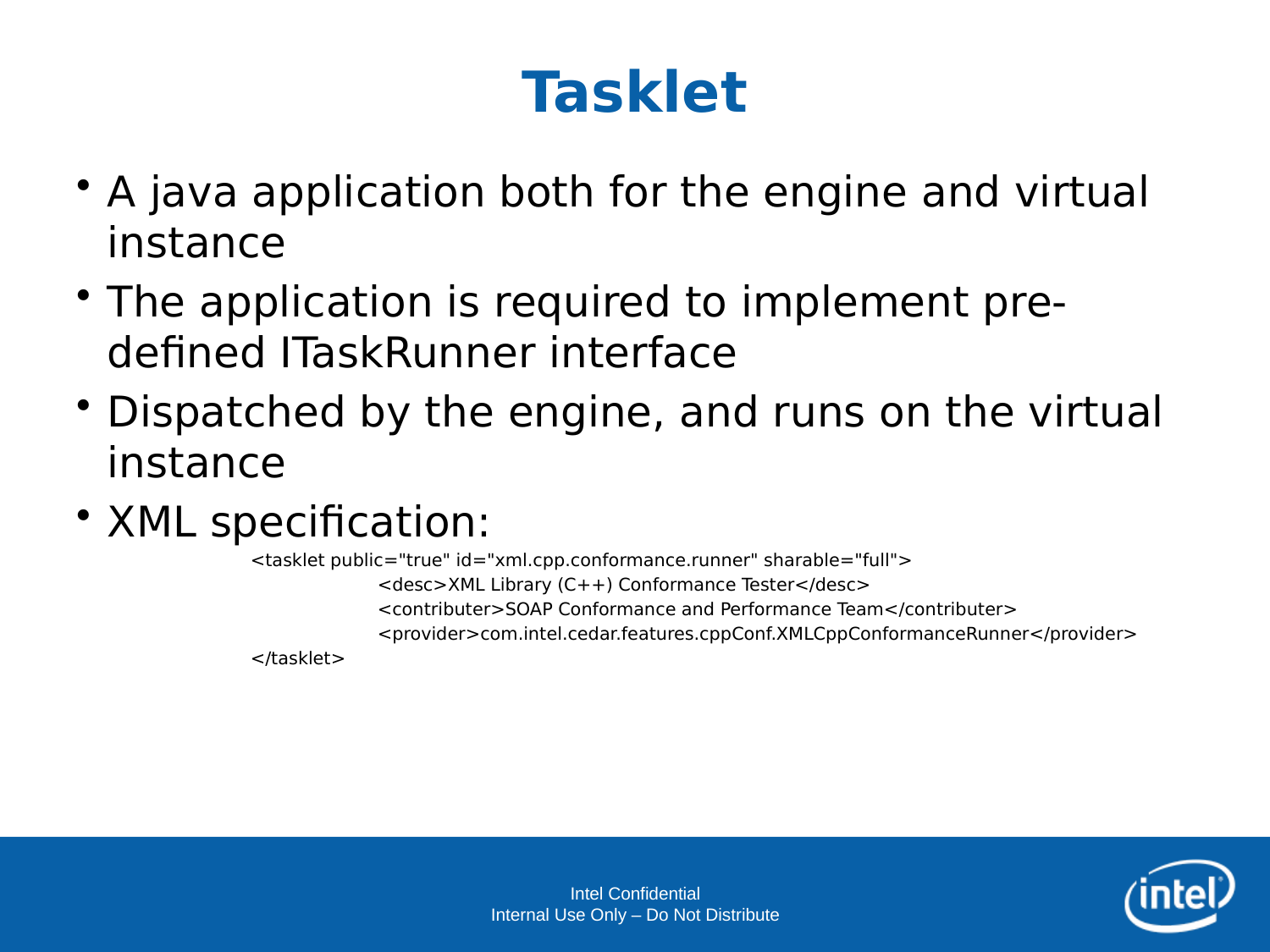

# Tasklet
A java application both for the engine and virtual instance
The application is required to implement pre-defined ITaskRunner interface
Dispatched by the engine, and runs on the virtual instance
XML specification:
	<tasklet public="true" id="xml.cpp.conformance.runner" sharable="full">
		<desc>XML Library (C++) Conformance Tester</desc>
		<contributer>SOAP Conformance and Performance Team</contributer>
		<provider>com.intel.cedar.features.cppConf.XMLCppConformanceRunner</provider>
	</tasklet>